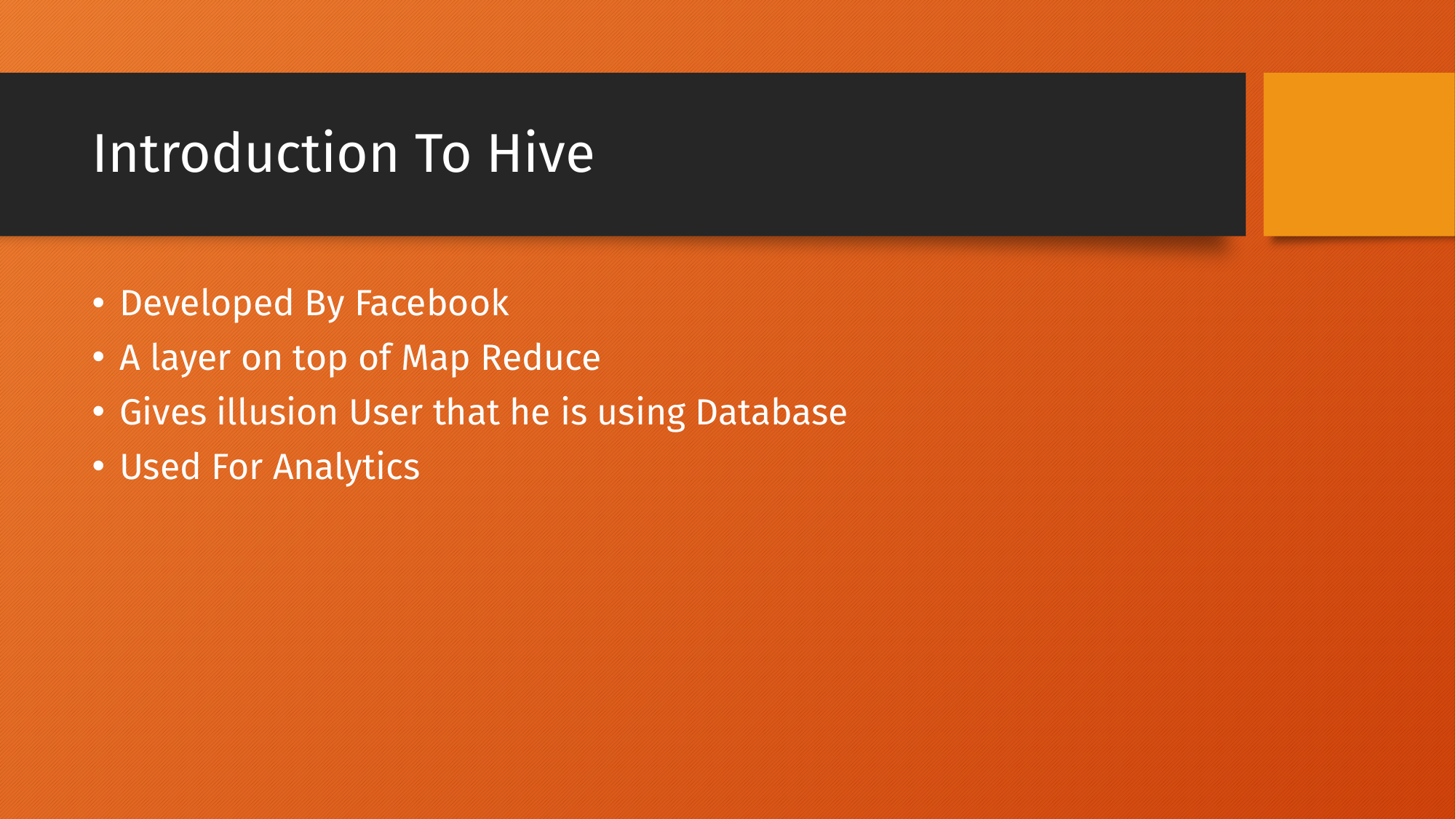

# Introduction To Hive
Developed By Facebook
A layer on top of Map Reduce
Gives illusion User that he is using Database
Used For Analytics